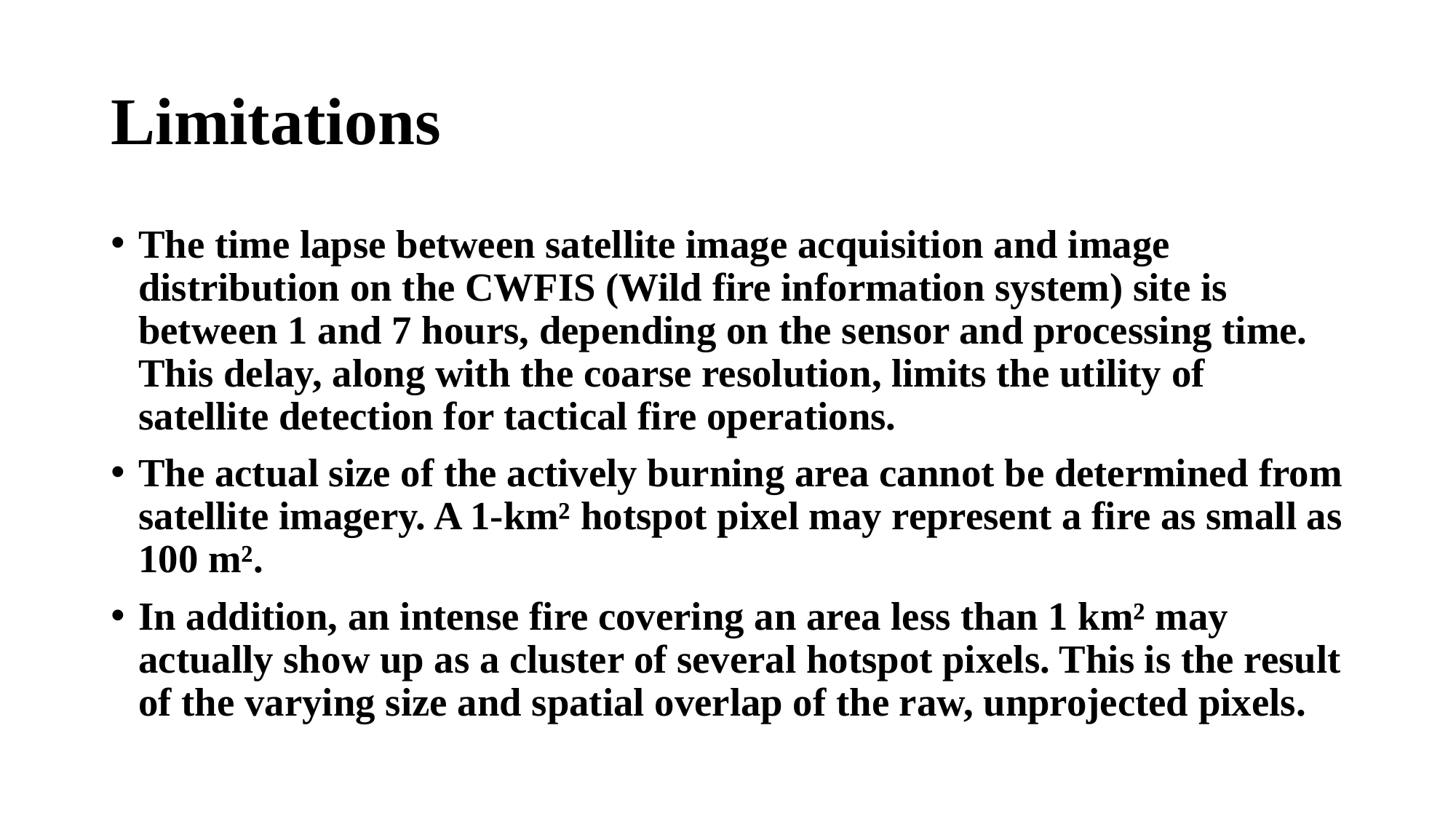

# Limitations
The time lapse between satellite image acquisition and image distribution on the CWFIS (Wild fire information system) site is between 1 and 7 hours, depending on the sensor and processing time. This delay, along with the coarse resolution, limits the utility of satellite detection for tactical fire operations.
The actual size of the actively burning area cannot be determined from satellite imagery. A 1-km² hotspot pixel may represent a fire as small as 100 m².
In addition, an intense fire covering an area less than 1 km² may actually show up as a cluster of several hotspot pixels. This is the result of the varying size and spatial overlap of the raw, unprojected pixels.